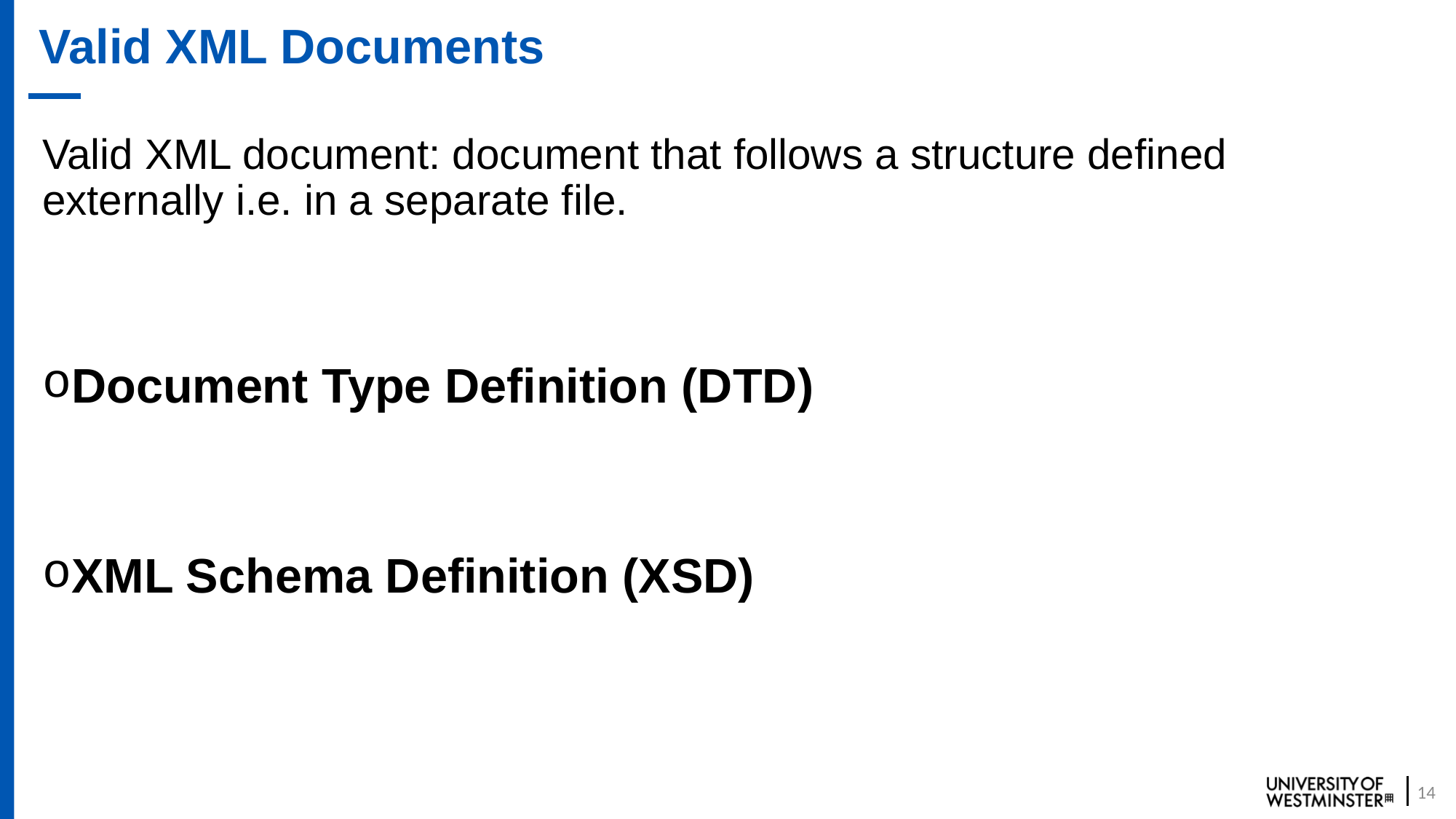

# Valid XML Documents
Valid XML document: document that follows a structure defined externally i.e. in a separate file.

Document Type Definition (DTD)

XML Schema Definition (XSD)

14